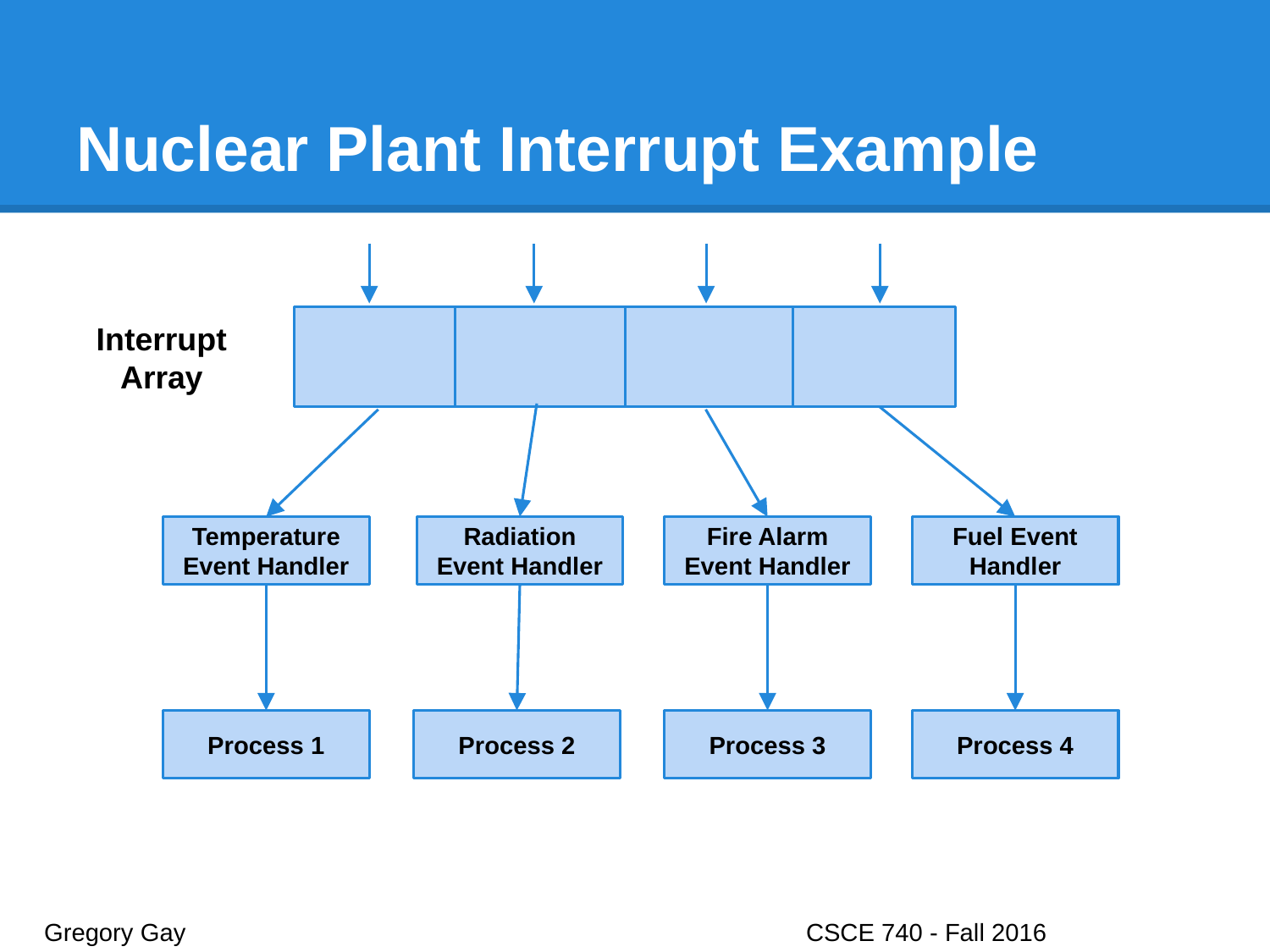

# Nuclear Plant Interrupt Example
Interrupt Array

Temperature Event Handler
Radiation Event Handler
Fire Alarm Event Handler
Fuel Event Handler
Process 1
Process 2
Process 3
Process 4
Gregory Gay					CSCE 740 - Fall 2016								40